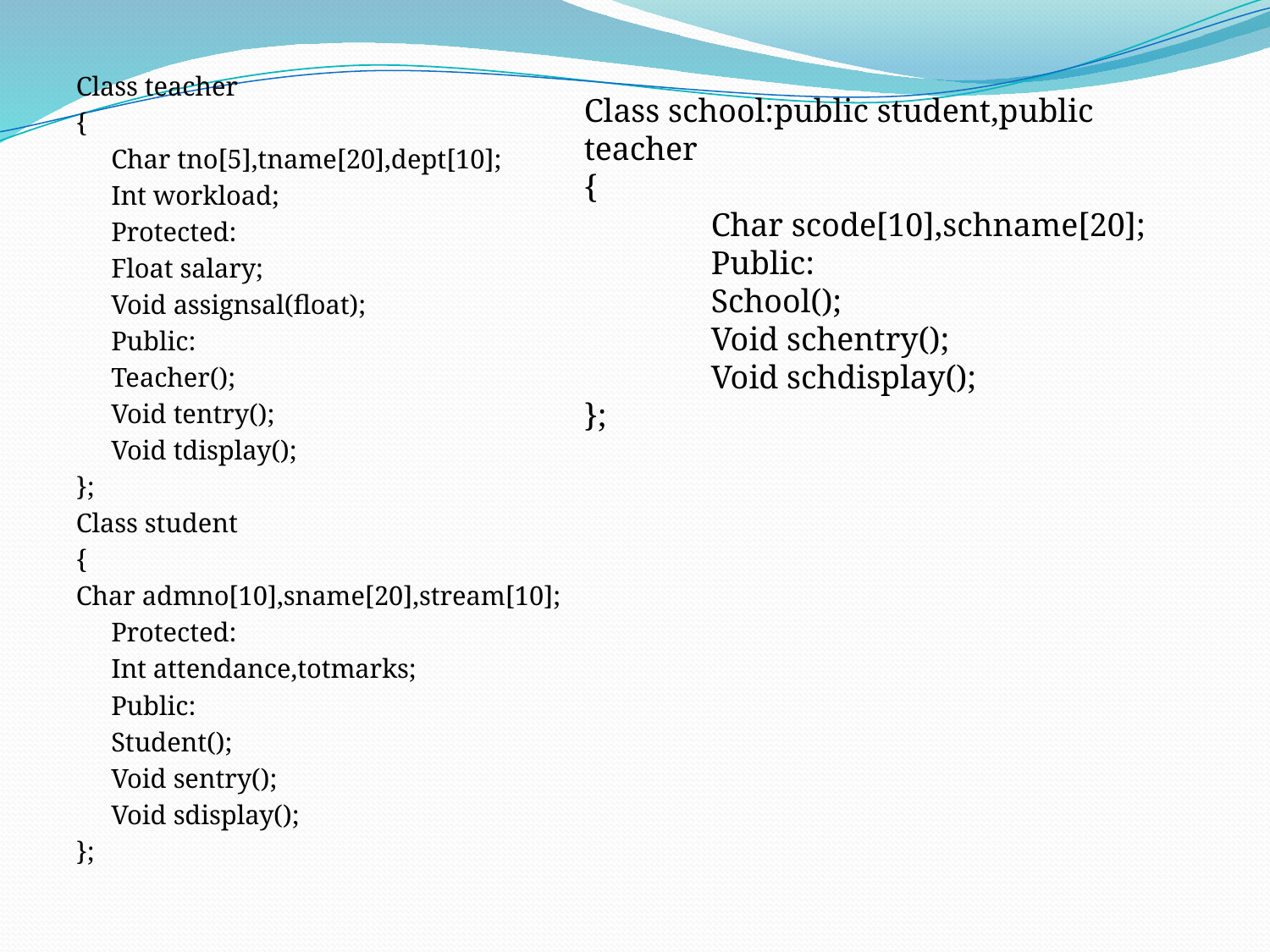

Class teacher
{
	Char tno[5],tname[20],dept[10];
	Int workload;
	Protected:
	Float salary;
	Void assignsal(float);
	Public:
	Teacher();
	Void tentry();
	Void tdisplay();
};
Class student
{
Char admno[10],sname[20],stream[10];
	Protected:
	Int attendance,totmarks;
	Public:
	Student();
	Void sentry();
	Void sdisplay();
};

Class school:public student,public teacher
{
	Char scode[10],schname[20];
	Public:
	School();
	Void schentry();
	Void schdisplay();
};